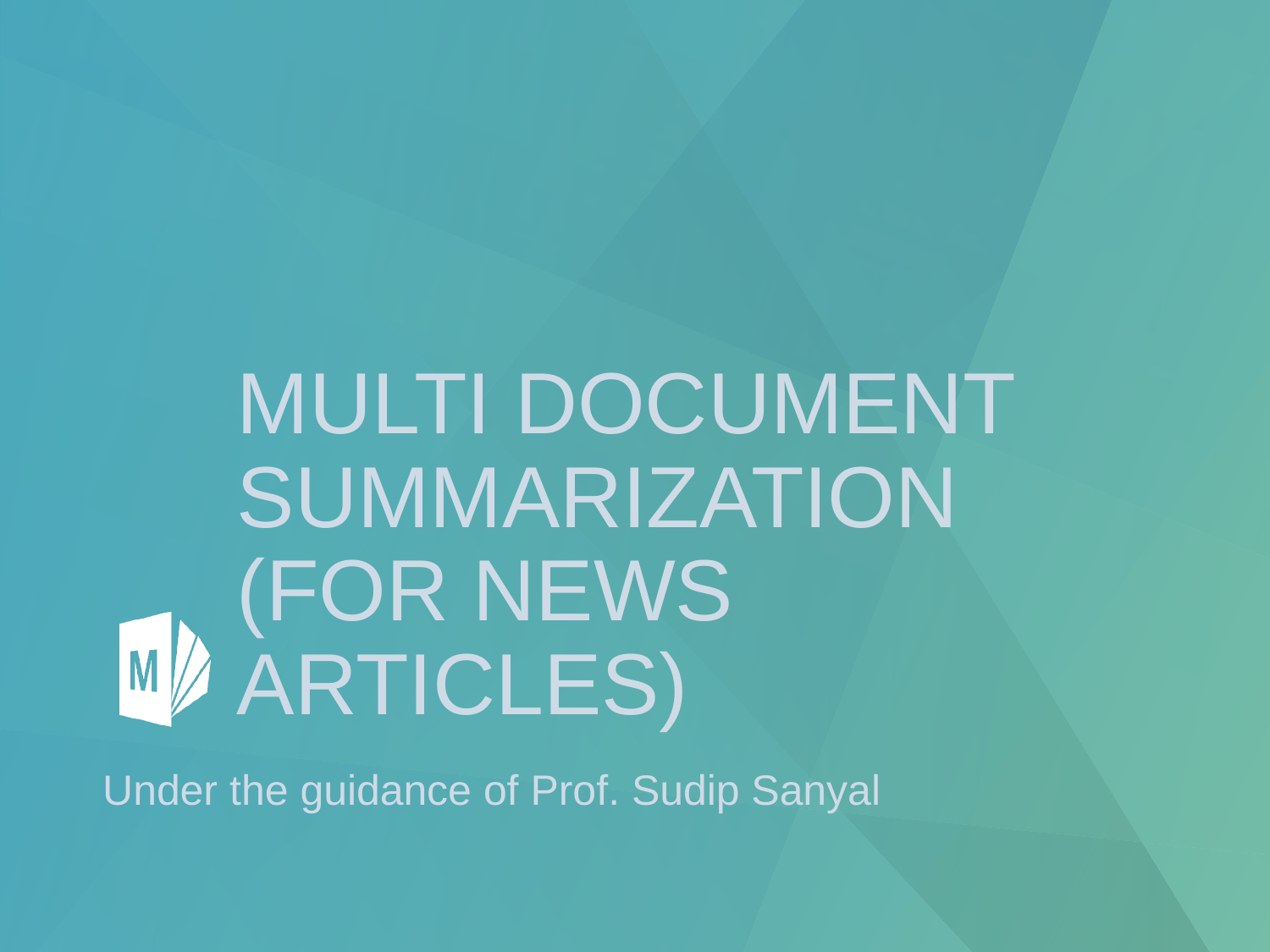

# MULTI DOCUMENT SUMMARIZATION (FOR NEWS ARTICLES)
Under the guidance of Prof. Sudip Sanyal